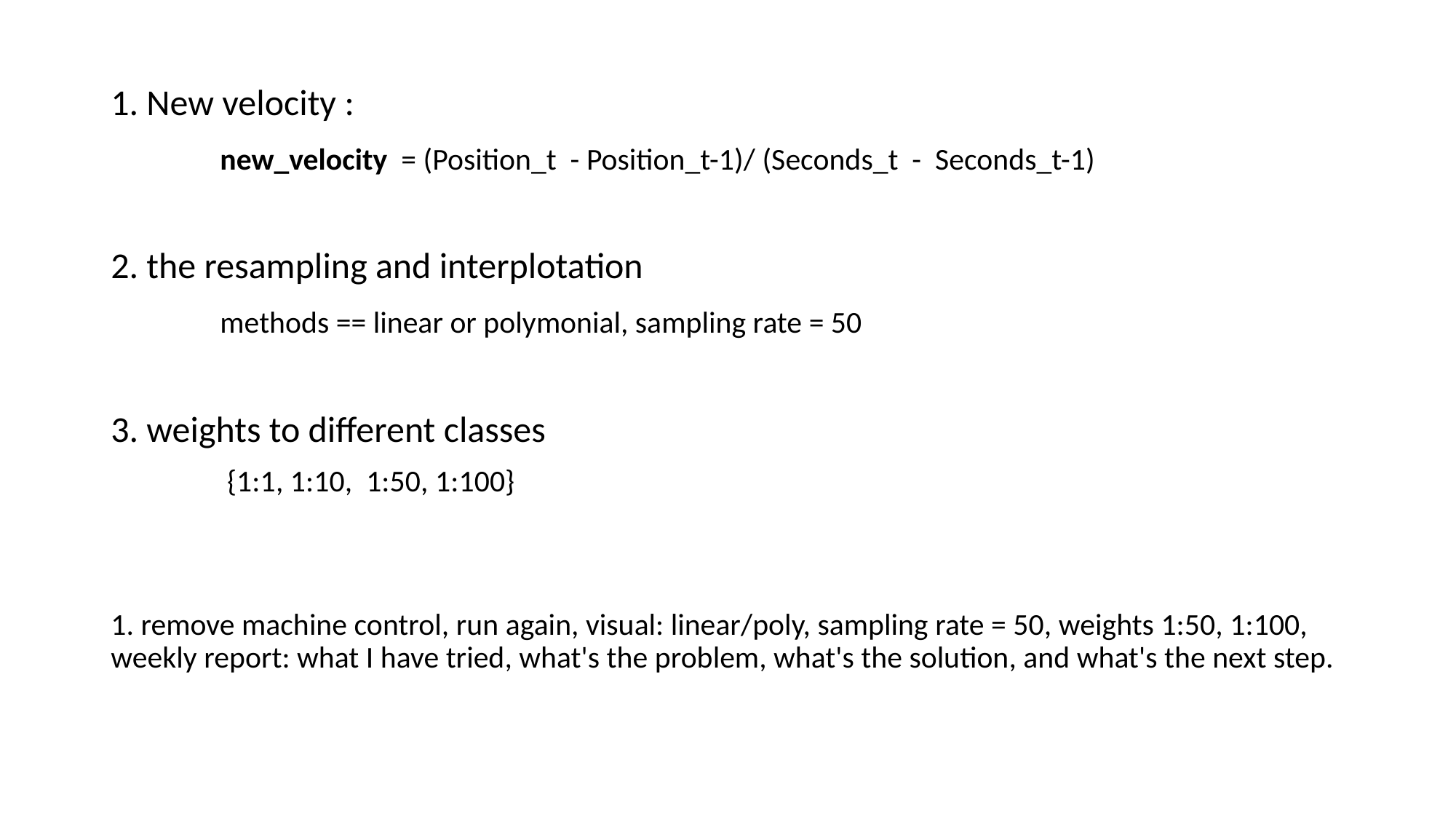

1. New velocity :
	new_velocity  = (Position_t  - Position_t-1)/ (Seconds_t  -  Seconds_t-1)

2. the resampling and interplotation
	methods == linear or polymonial, sampling rate = 50

3. weights to different classes
	 {1:1, 1:10,  1:50, 1:100}

1. remove machine control, run again, visual: linear/poly, sampling rate = 50, weights 1:50, 1:100, weekly report: what I have tried, what's the problem, what's the solution, and what's the next step.